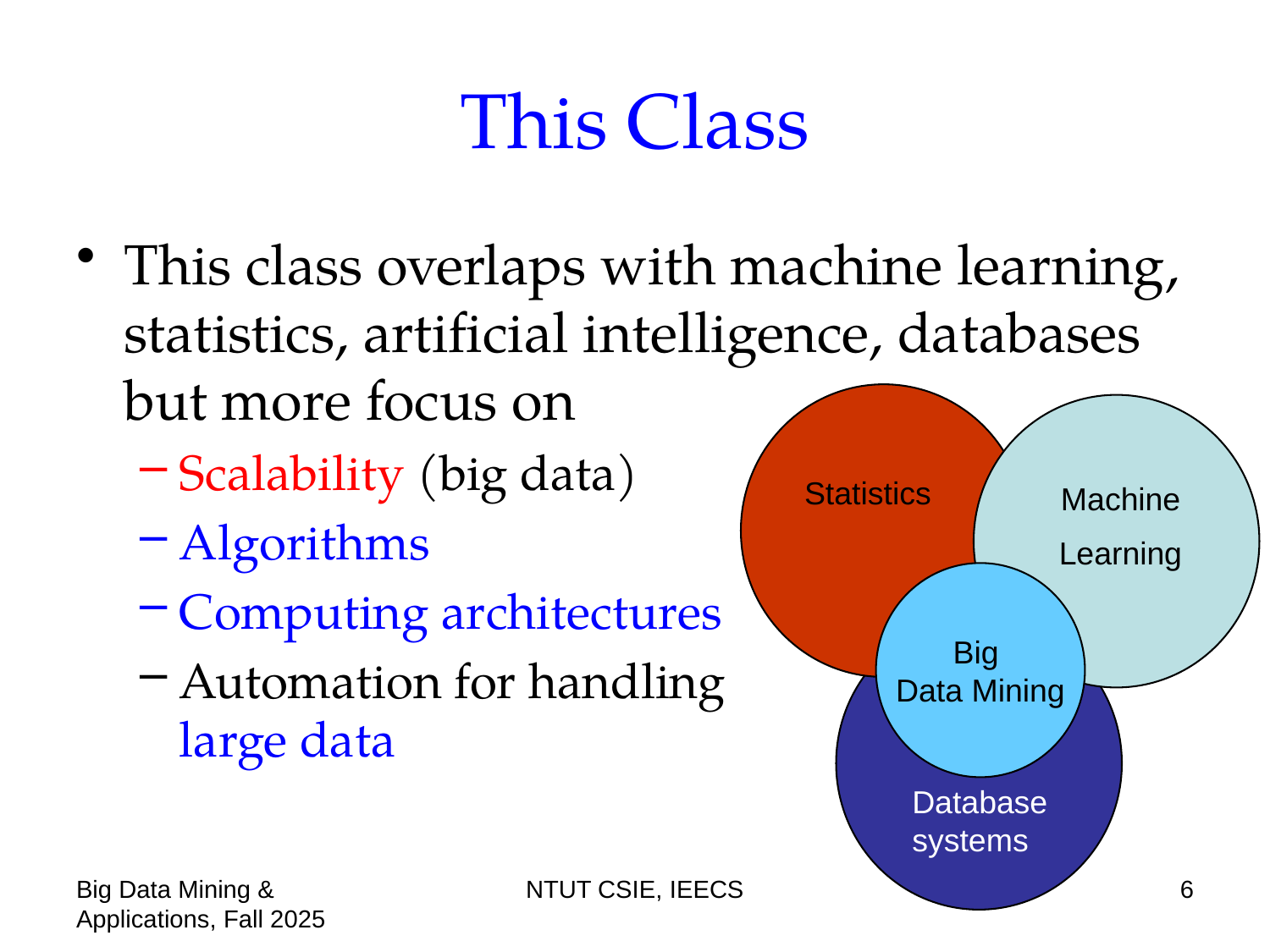

# This Class
This class overlaps with machine learning, statistics, artificial intelligence, databases but more focus on
Scalability (big data)
Algorithms
Computing architectures
Automation for handling
large data

Statistics
Machine
Learning
Big
Data Mining

Database systems
Big Data Mining & Applications, Fall 2025
NTUT CSIE, IEECS
6